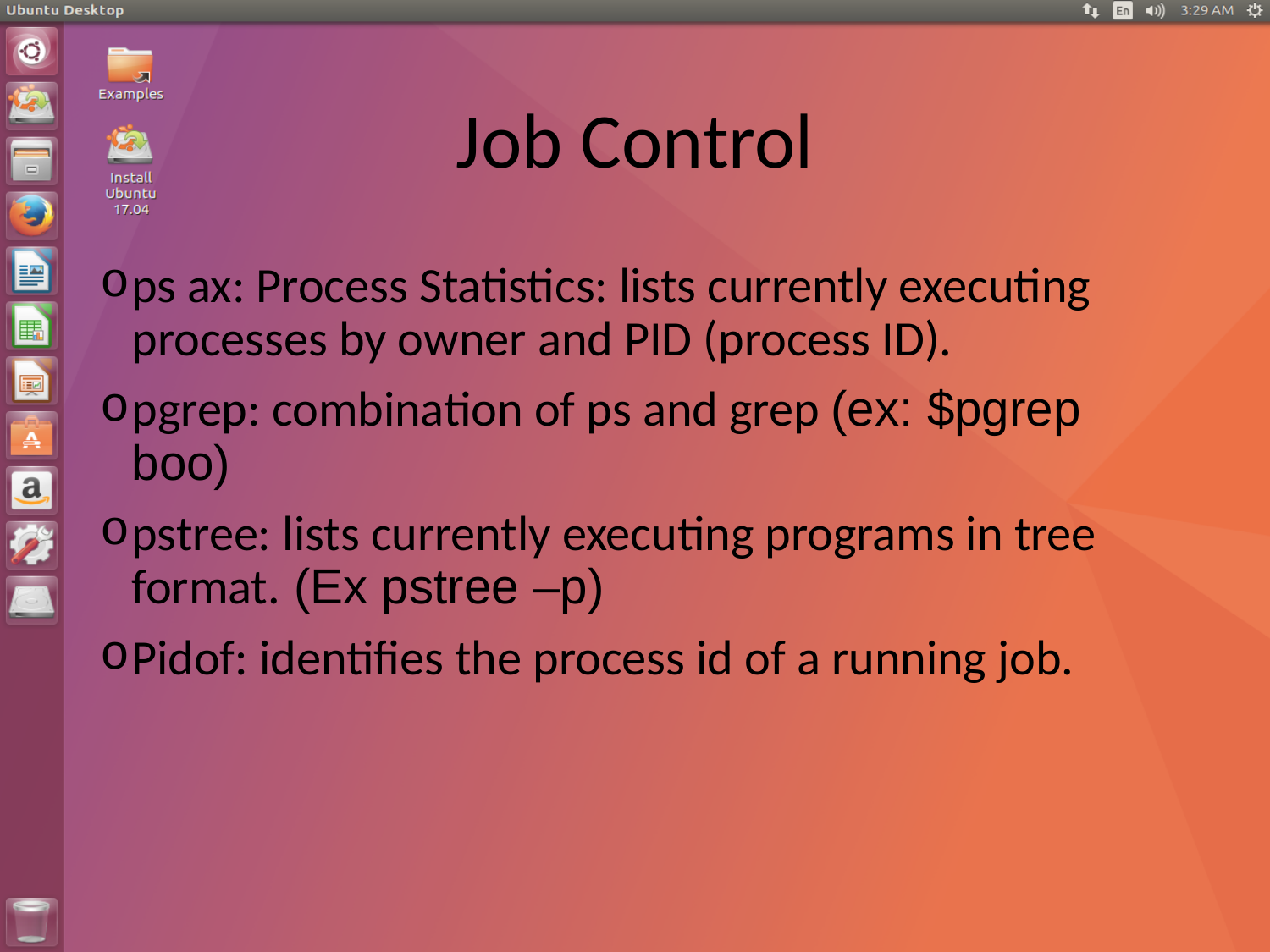

# Job Control
ps ax: Process Statistics: lists currently executing processes by owner and PID (process ID).
pgrep: combination of ps and grep (ex: $pgrep boo)
pstree: lists currently executing programs in tree format. (Ex pstree –p)
Pidof: identifies the process id of a running job.